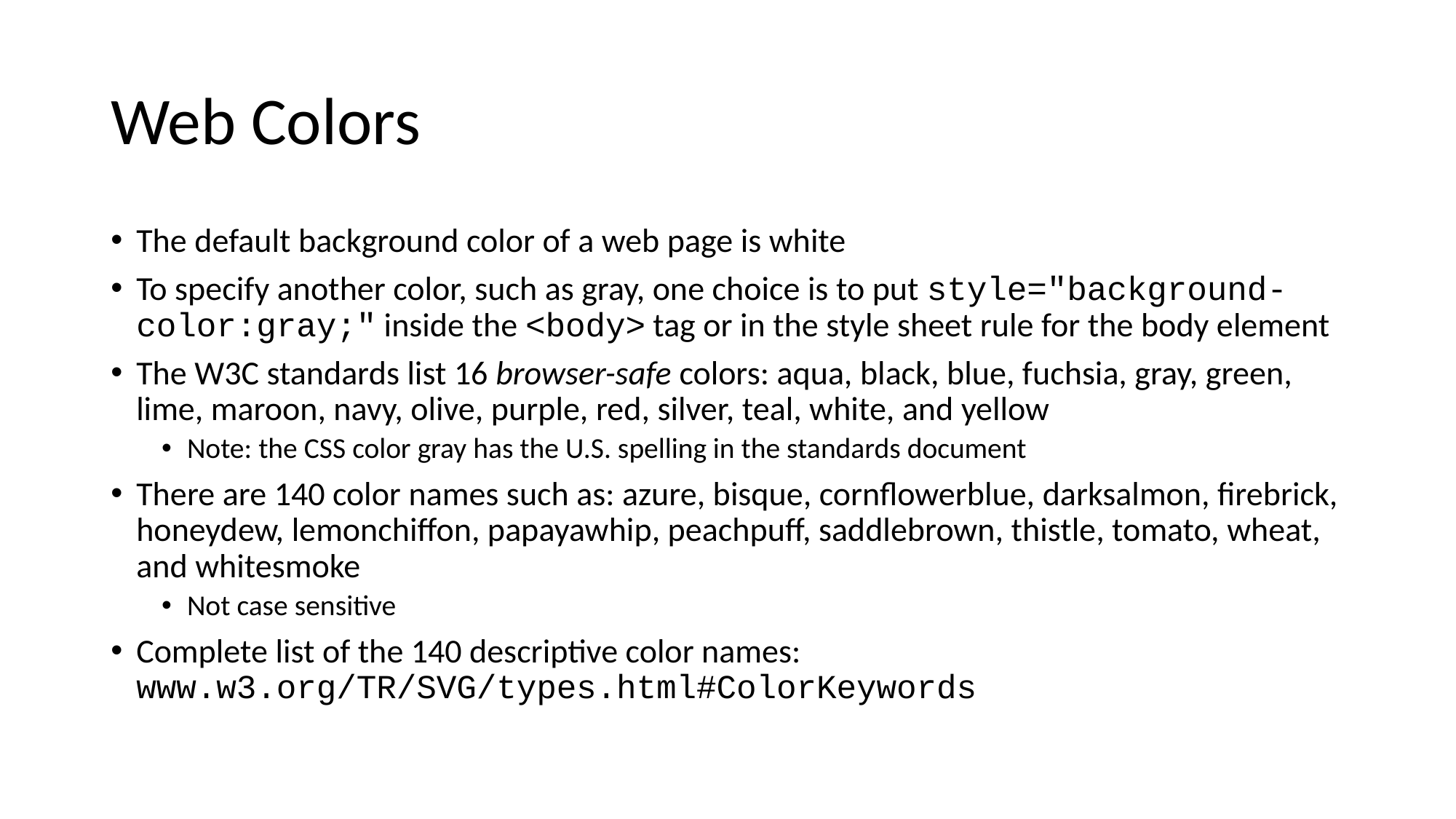

# Web Colors
The default background color of a web page is white
To specify another color, such as gray, one choice is to put style="background-color:gray;" inside the <body> tag or in the style sheet rule for the body element
The W3C standards list 16 browser-safe colors: aqua, black, blue, fuchsia, gray, green, lime, maroon, navy, olive, purple, red, silver, teal, white, and yellow
Note: the CSS color gray has the U.S. spelling in the standards document
There are 140 color names such as: azure, bisque, cornflowerblue, darksalmon, firebrick, honeydew, lemonchiffon, papayawhip, peachpuff, saddlebrown, thistle, tomato, wheat, and whitesmoke
Not case sensitive
Complete list of the 140 descriptive color names: www.w3.org/TR/SVG/types.html#ColorKeywords